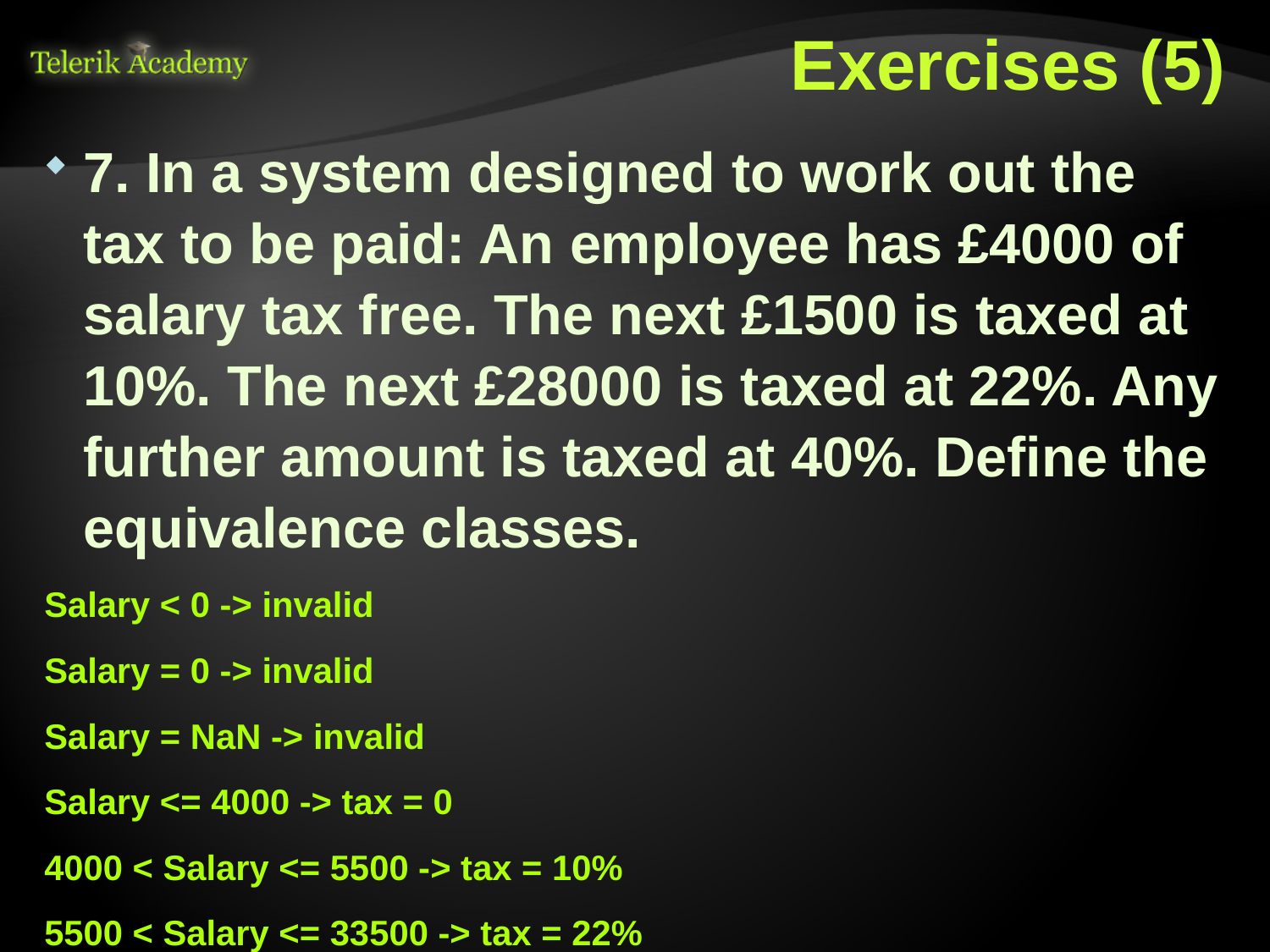

# Exercises (5)
7. In a system designed to work out the tax to be paid: An employee has £4000 of salary tax free. The next £1500 is taxed at 10%. The next £28000 is taxed at 22%. Any further amount is taxed at 40%. Define the equivalence classes.
Salary < 0 -> invalid
Salary = 0 -> invalid
Salary = NaN -> invalid
Salary <= 4000 -> tax = 0
4000 < Salary <= 5500 -> tax = 10%
5500 < Salary <= 33500 -> tax = 22%
Salary > 33500 -> tax = 40%